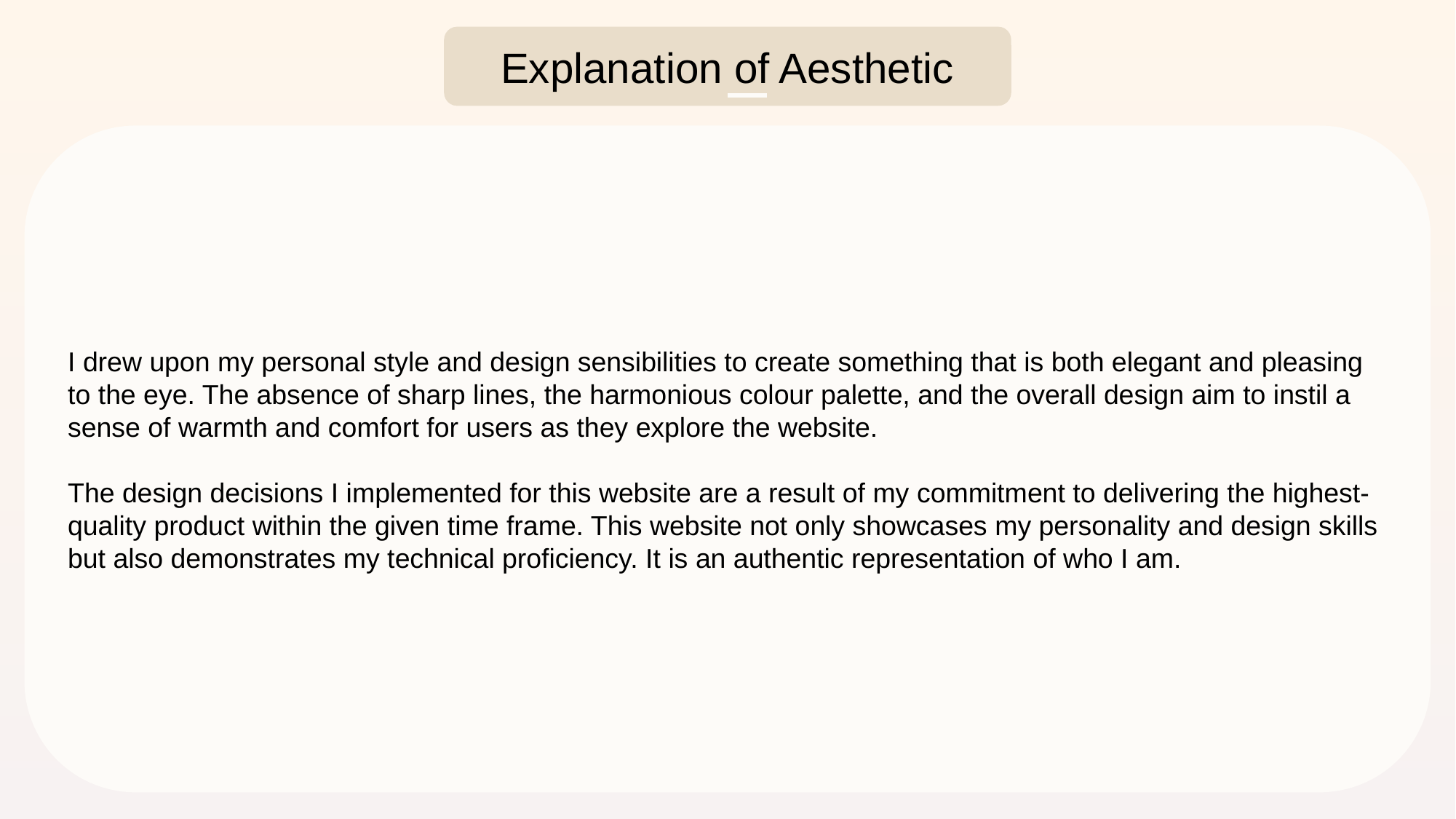

Explanation of Aesthetic
I drew upon my personal style and design sensibilities to create something that is both elegant and pleasing to the eye. The absence of sharp lines, the harmonious colour palette, and the overall design aim to instil a sense of warmth and comfort for users as they explore the website.

The design decisions I implemented for this website are a result of my commitment to delivering the highest-quality product within the given time frame. This website not only showcases my personality and design skills but also demonstrates my technical proficiency. It is an authentic representation of who I am.